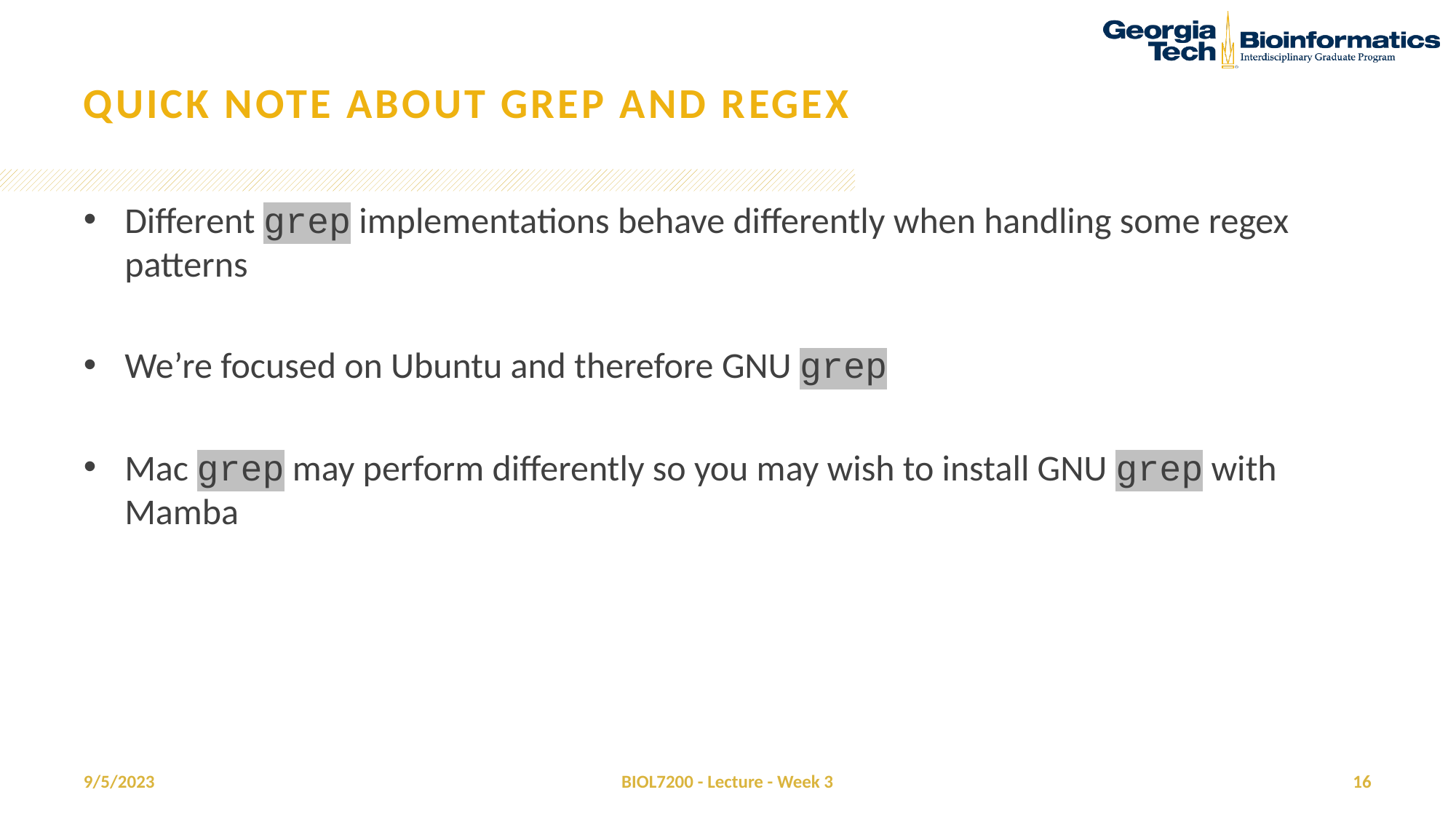

# Quick note about grep and regex
Different grep implementations behave differently when handling some regex patterns

We’re focused on Ubuntu and therefore GNU grep

Mac grep may perform differently so you may wish to install GNU grep with Mamba
9/5/2023
BIOL7200 - Lecture - Week 3
16